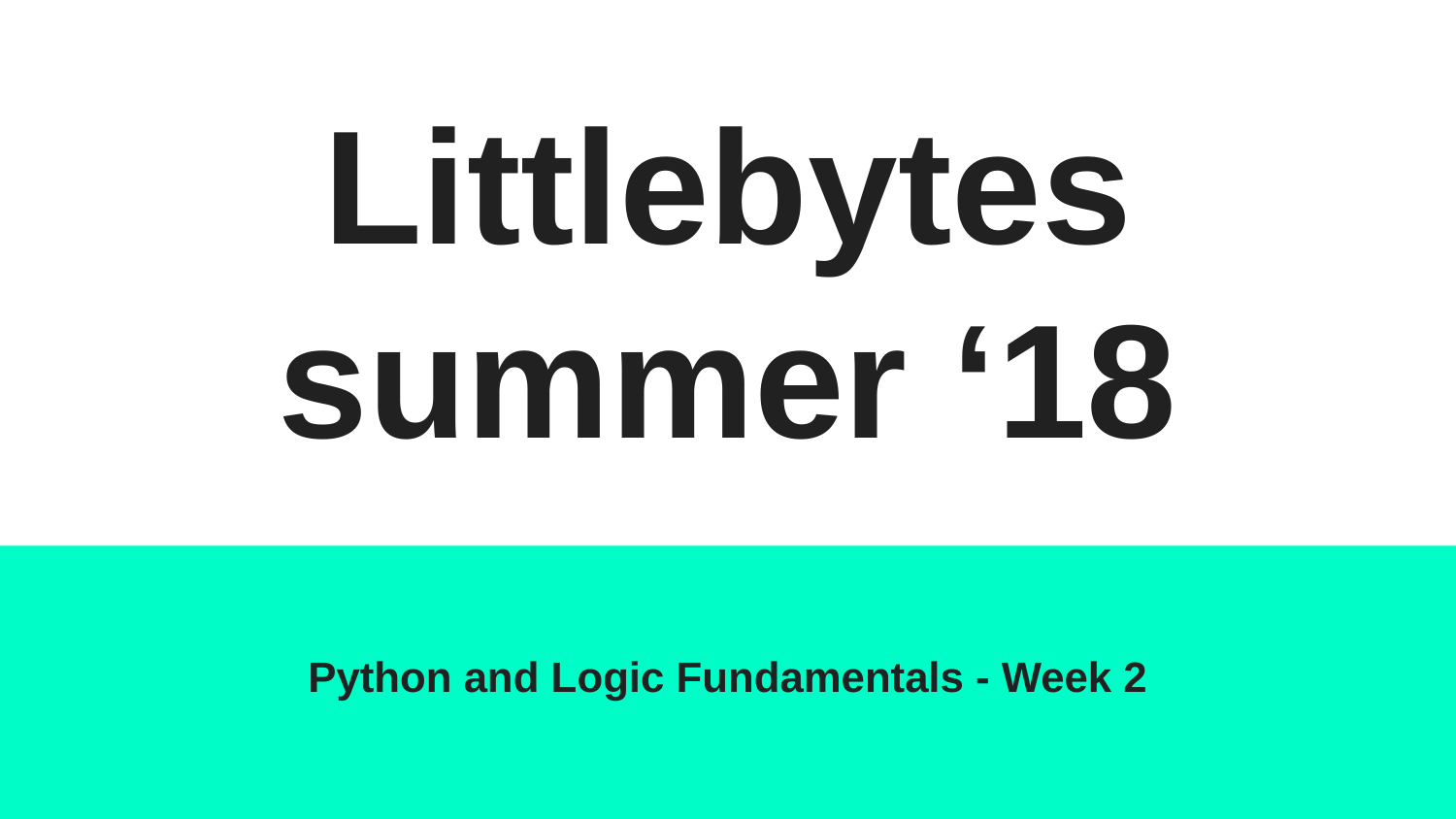

# Littlebytes summer ‘18
Python and Logic Fundamentals - Week 2